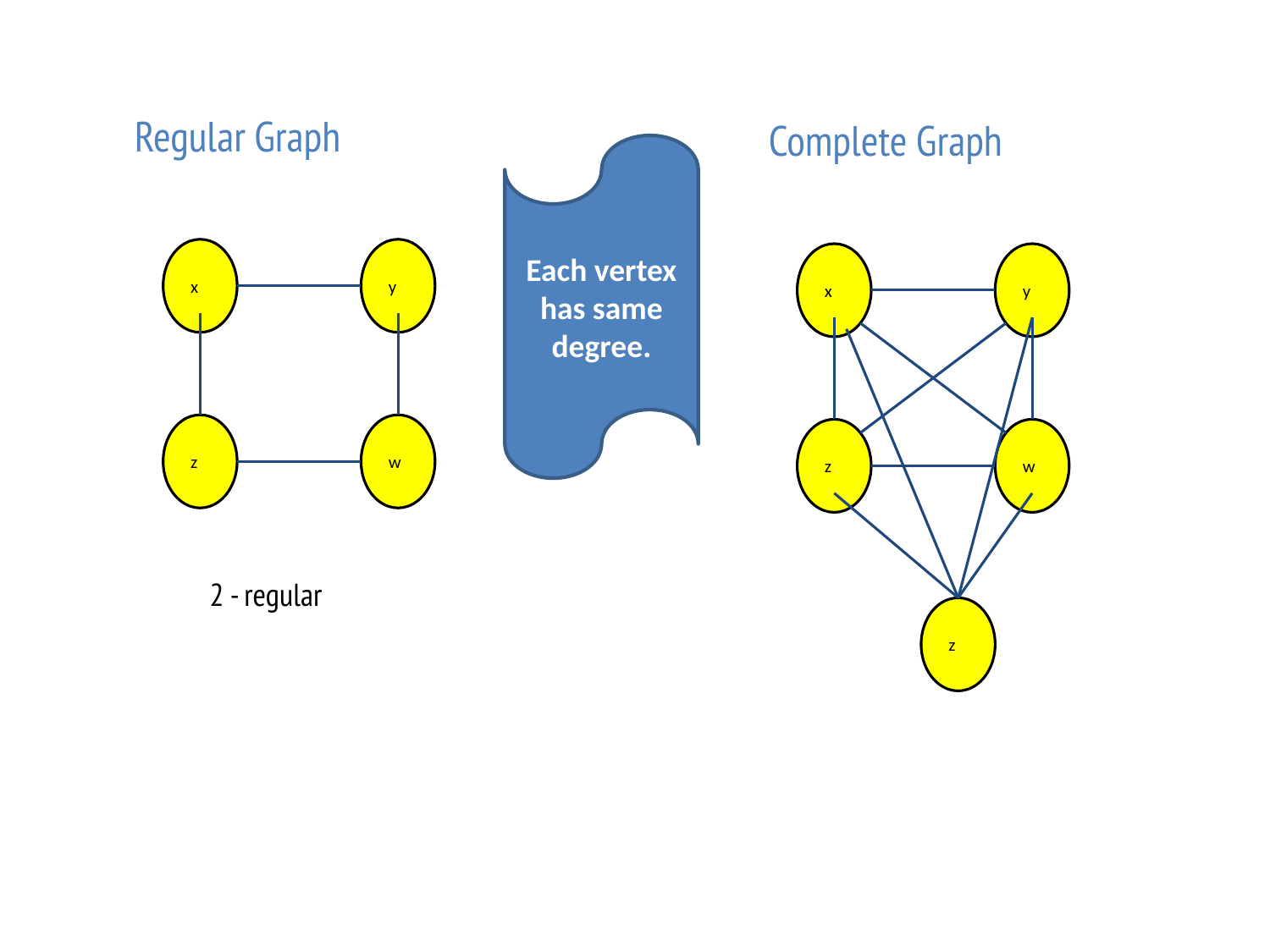

Regular Graph
Complete Graph
Each vertex has same degree.
 x
 y
 x
 y
 z
 w
 z
 w
2 - regular
 z